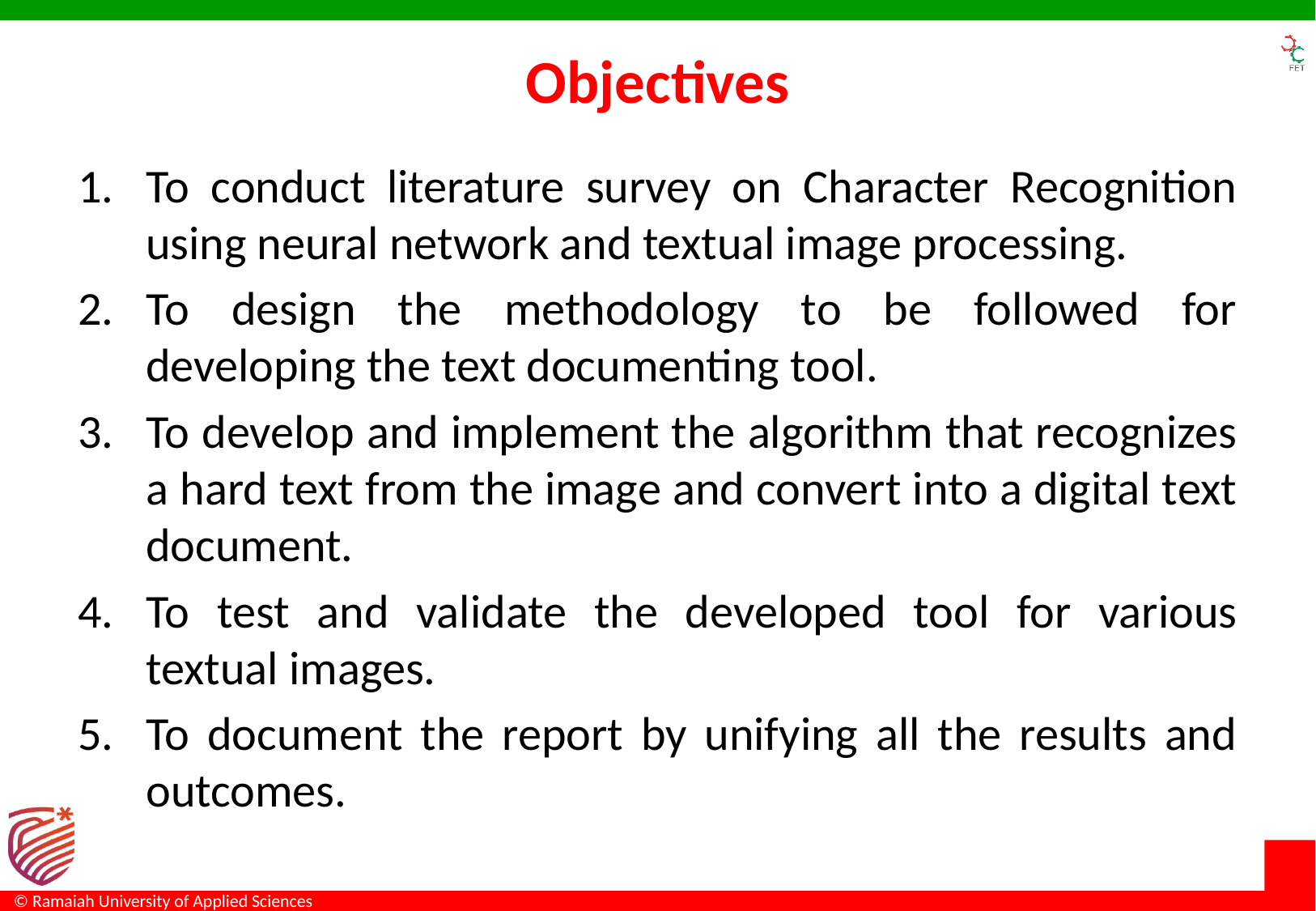

# Objectives
To conduct literature survey on Character Recognition using neural network and textual image processing.
To design the methodology to be followed for developing the text documenting tool.
To develop and implement the algorithm that recognizes a hard text from the image and convert into a digital text document.
To test and validate the developed tool for various textual images.
To document the report by unifying all the results and outcomes.